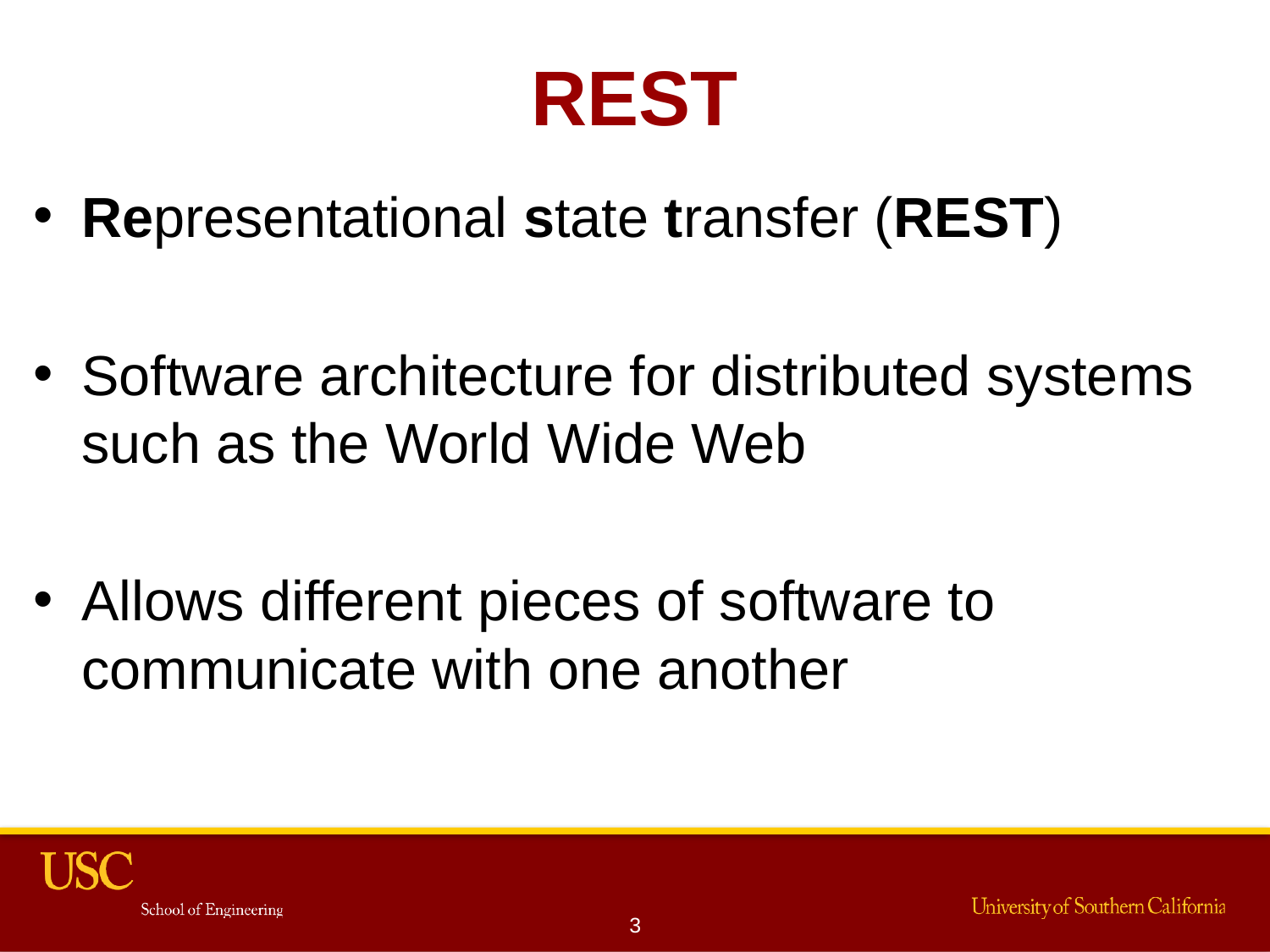

# REST
Representational state transfer (REST)

Software architecture for distributed systems such as the World Wide Web

Allows different pieces of software to communicate with one another

3